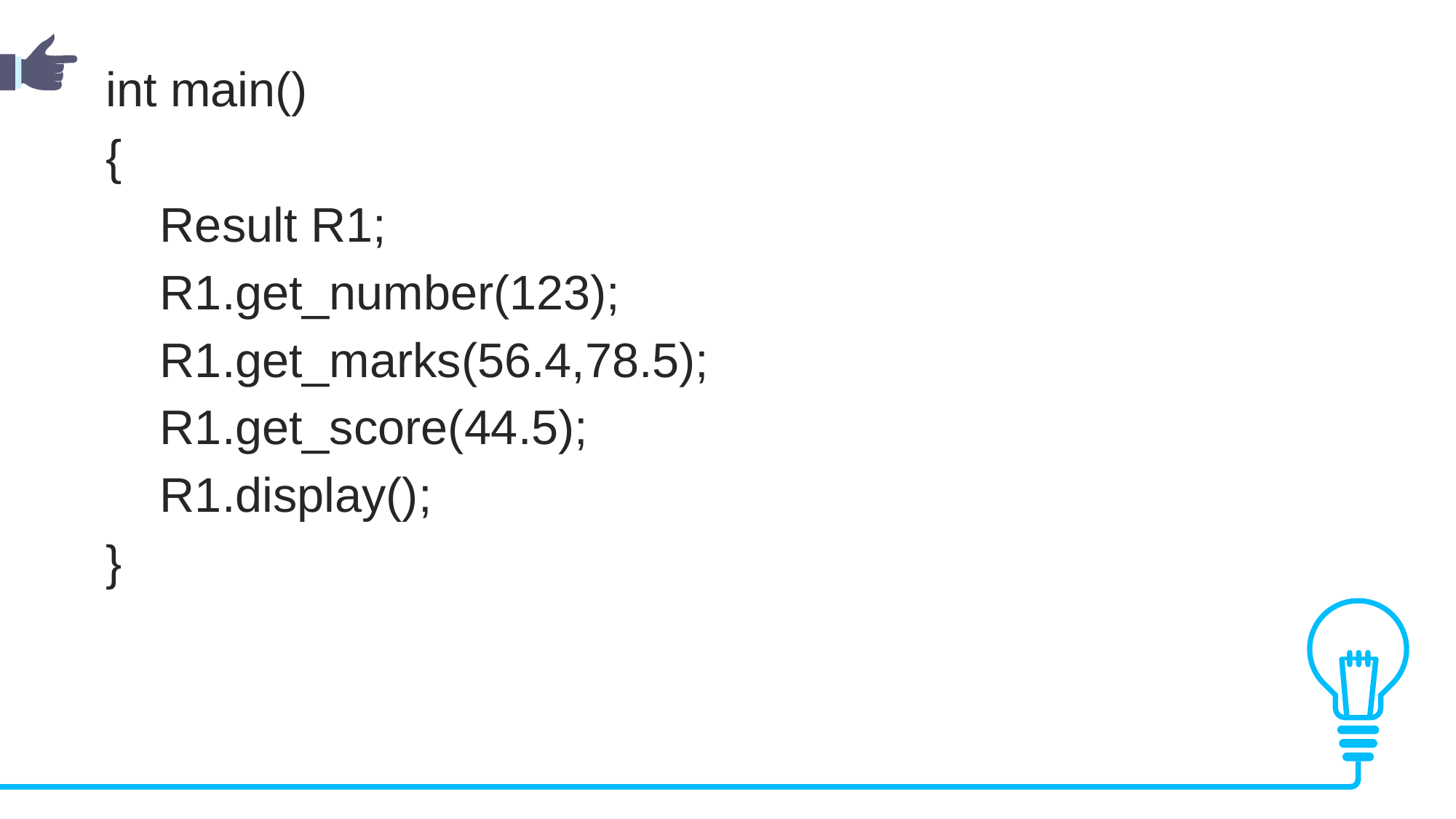

int main()
{
    Result R1;
    R1.get_number(123);
    R1.get_marks(56.4,78.5);
    R1.get_score(44.5);
    R1.display();
}